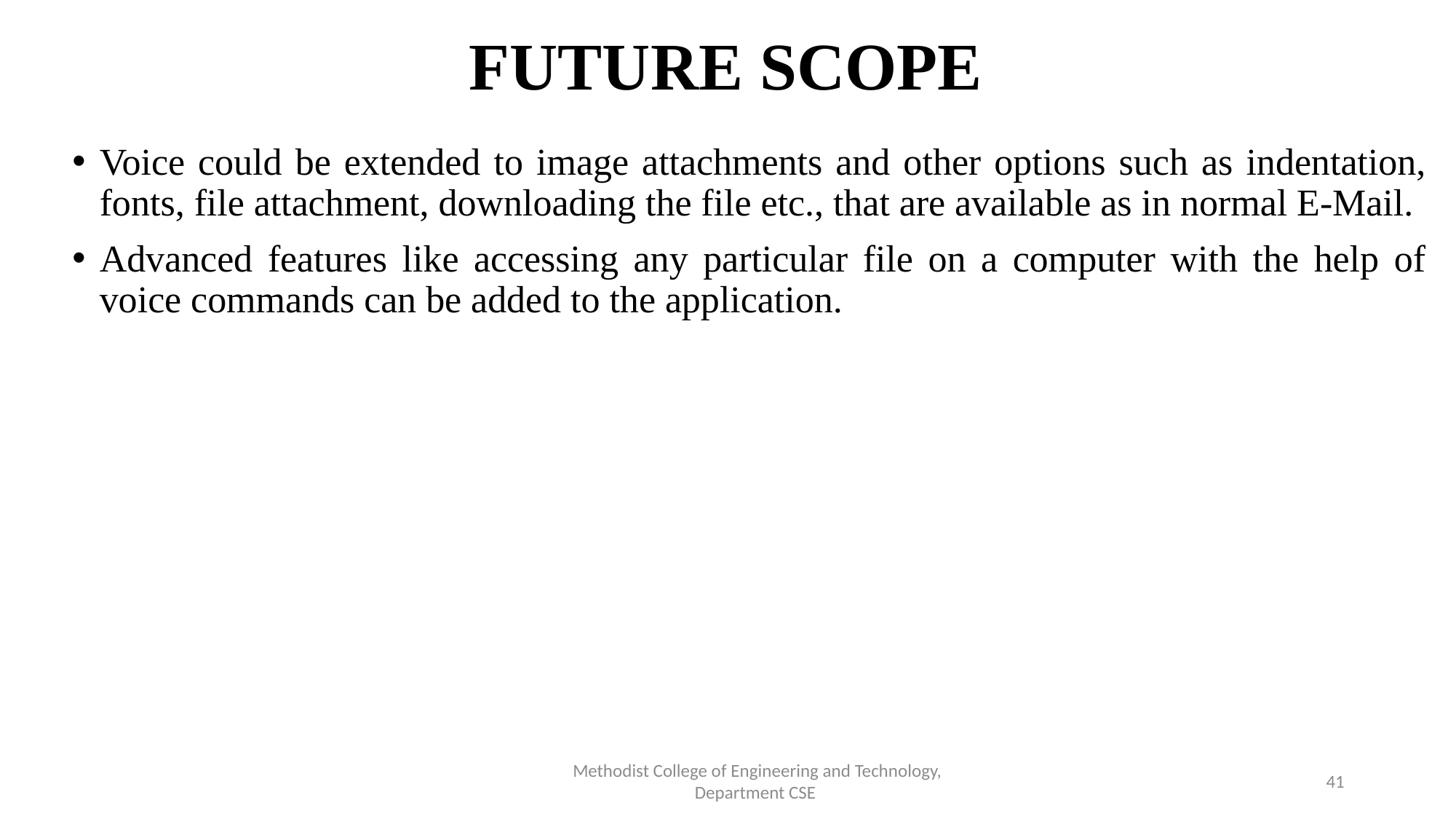

# FUTURE SCOPE
Voice could be extended to image attachments and other options such as indentation, fonts, file attachment, downloading the file etc., that are available as in normal E-Mail.
Advanced features like accessing any particular file on a computer with the help of voice commands can be added to the application.

41
Methodist College of Engineering and Technology, Department CSE